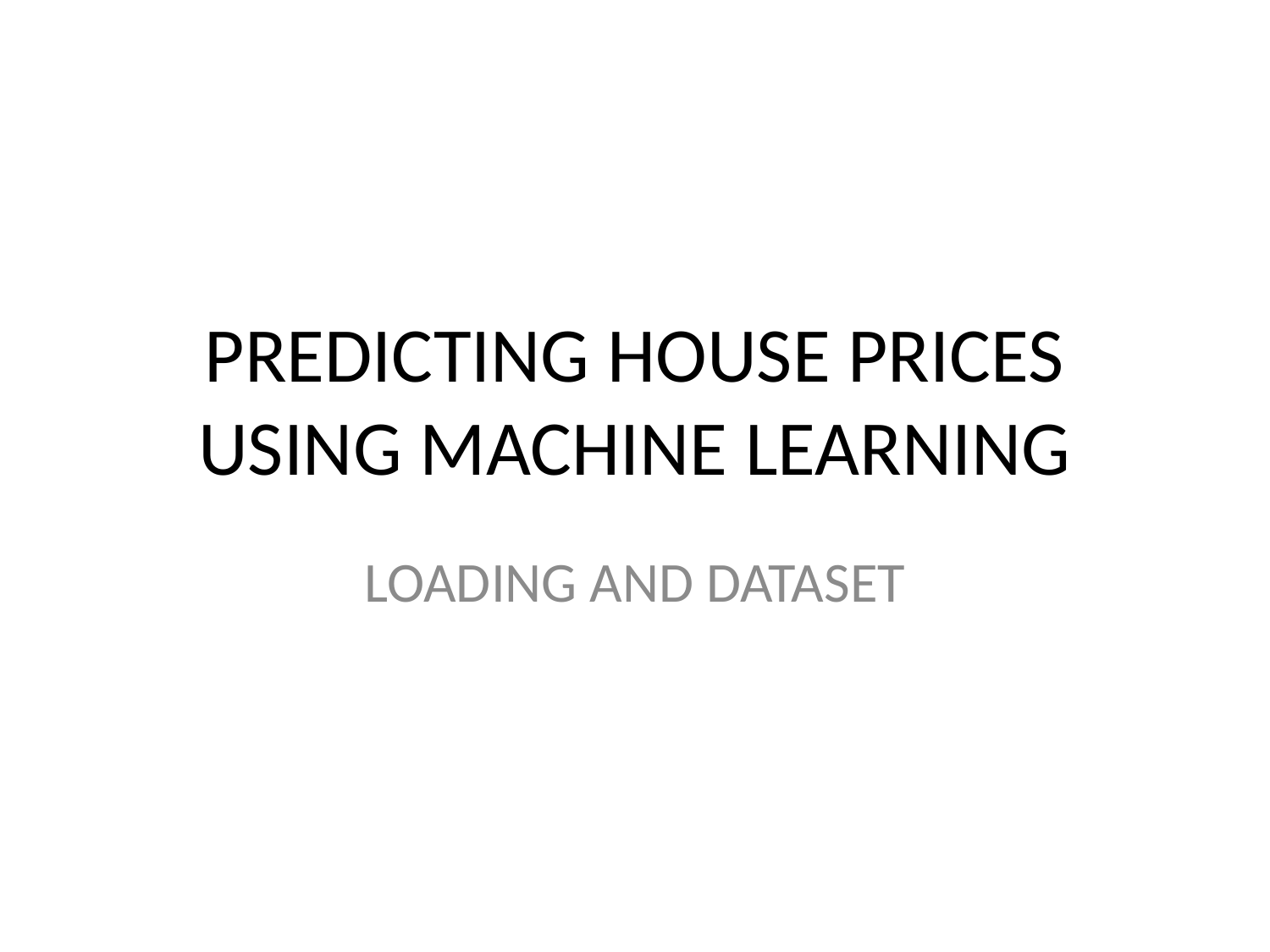

# PREDICTING HOUSE PRICES USING MACHINE LEARNING
LOADING AND DATASET